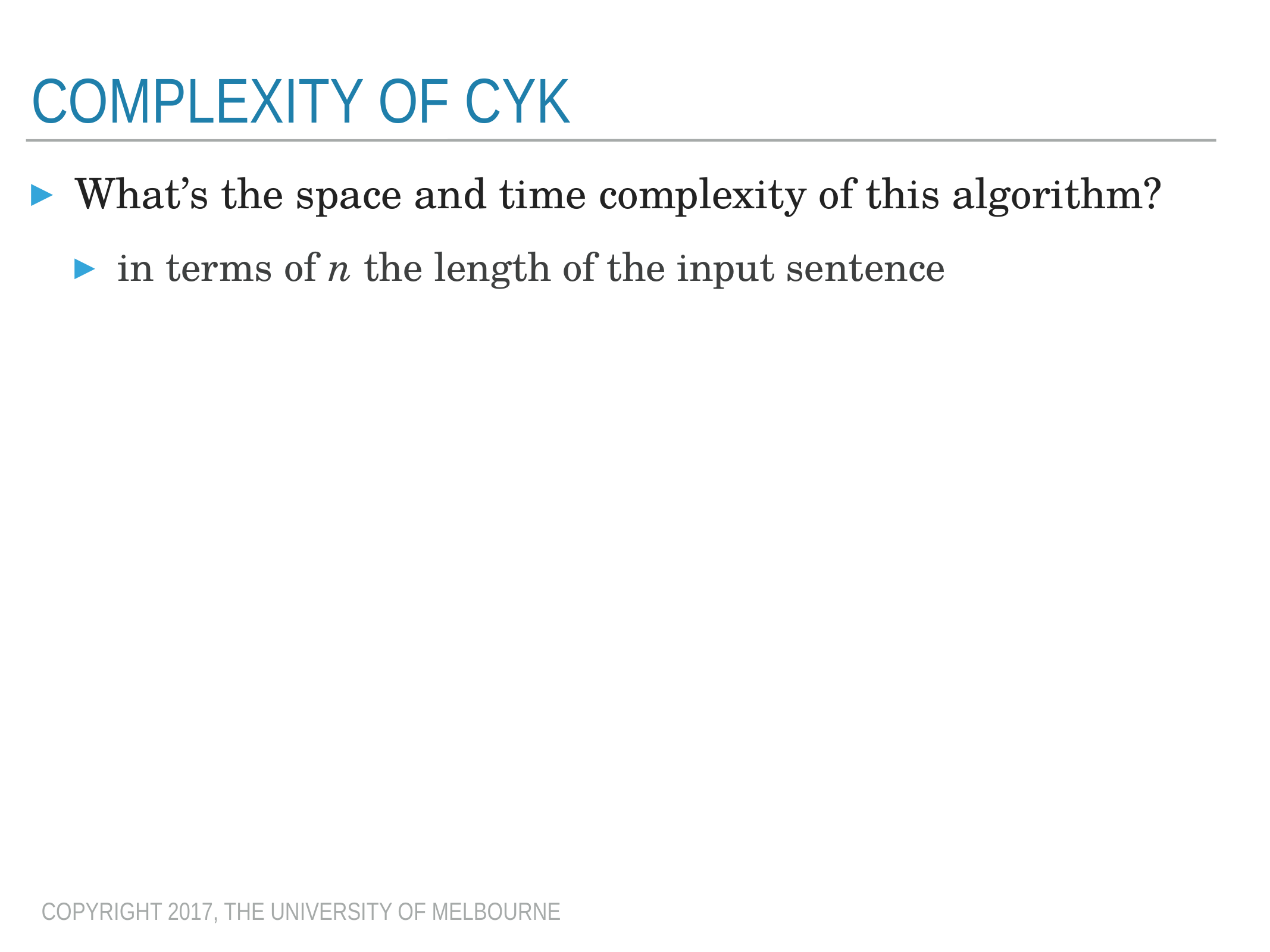

# complexity of CYK
What’s the space and time complexity of this algorithm?
in terms of n the length of the input sentence